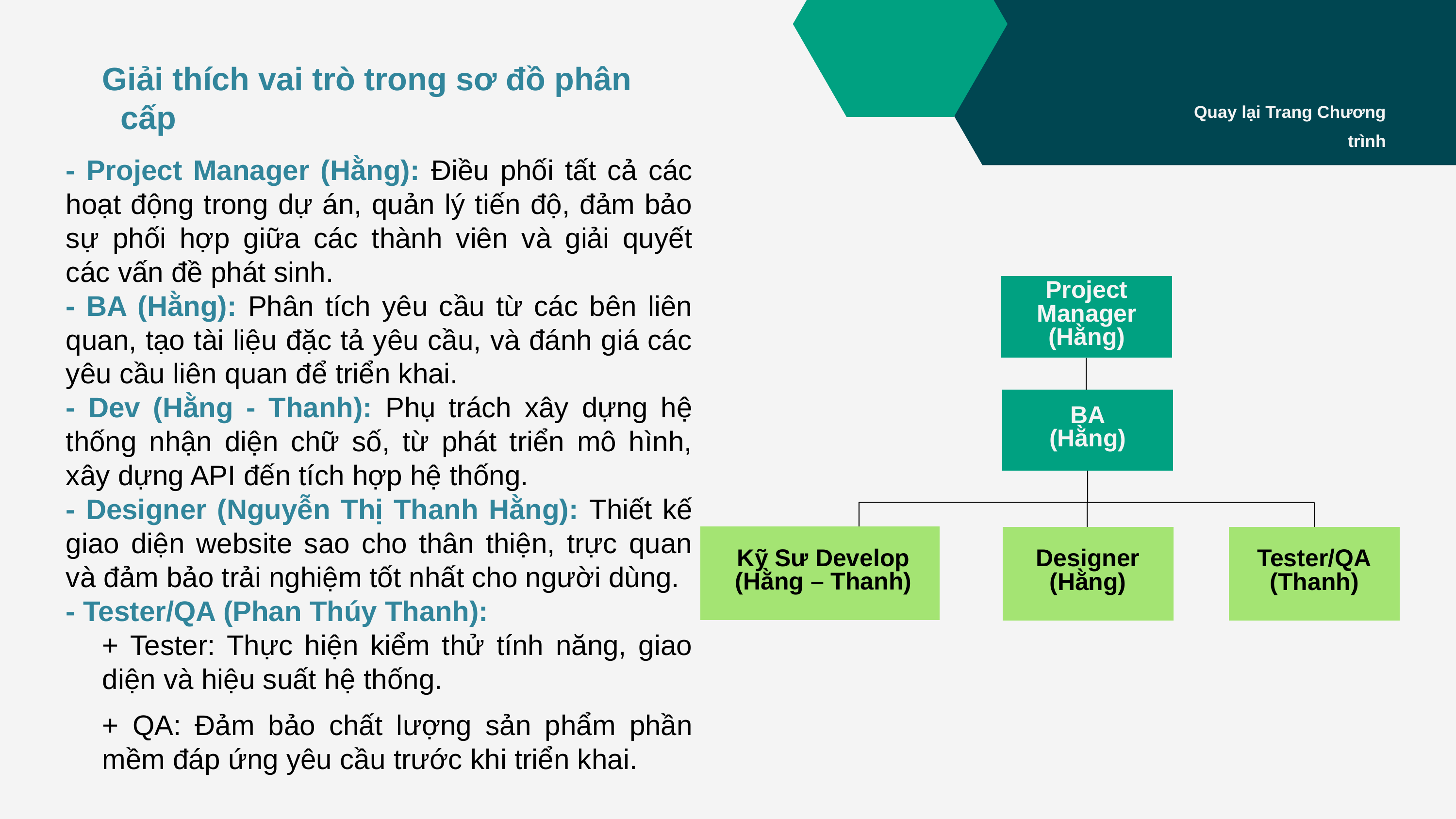

Giải thích vai trò trong sơ đồ phân cấp
- Project Manager (Hằng): Điều phối tất cả các hoạt động trong dự án, quản lý tiến độ, đảm bảo sự phối hợp giữa các thành viên và giải quyết các vấn đề phát sinh.
- BA (Hằng): Phân tích yêu cầu từ các bên liên quan, tạo tài liệu đặc tả yêu cầu, và đánh giá các yêu cầu liên quan để triển khai.
- Dev (Hằng - Thanh): Phụ trách xây dựng hệ thống nhận diện chữ số, từ phát triển mô hình, xây dựng API đến tích hợp hệ thống.
- Designer (Nguyễn Thị Thanh Hằng): Thiết kế giao diện website sao cho thân thiện, trực quan và đảm bảo trải nghiệm tốt nhất cho người dùng.
- Tester/QA (Phan Thúy Thanh):
+ Tester: Thực hiện kiểm thử tính năng, giao diện và hiệu suất hệ thống.
+ QA: Đảm bảo chất lượng sản phẩm phần mềm đáp ứng yêu cầu trước khi triển khai.
Quay lại Trang Chương trình

Project
Manager
(Hằng)

BA
(Hằng)

Kỹ Sư Develop
(Hằng – Thanh)

Designer
(Hằng)

Tester/QA
(Thanh)